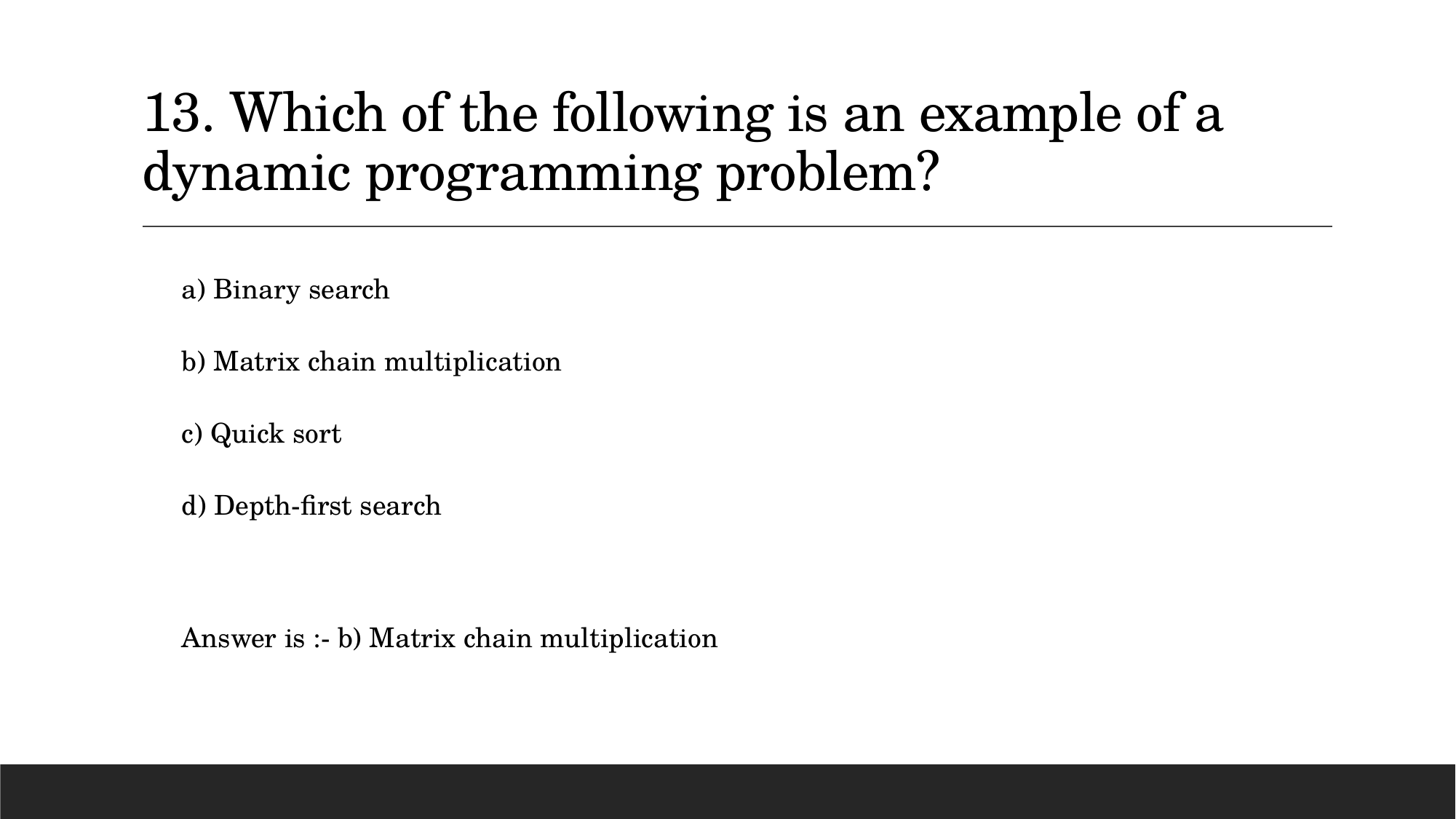

# 13. Which of the following is an example of a dynamic programming problem?
a) Binary search

b) Matrix chain multiplication

c) Quick sort

d) Depth-first search
Answer is :- b) Matrix chain multiplication